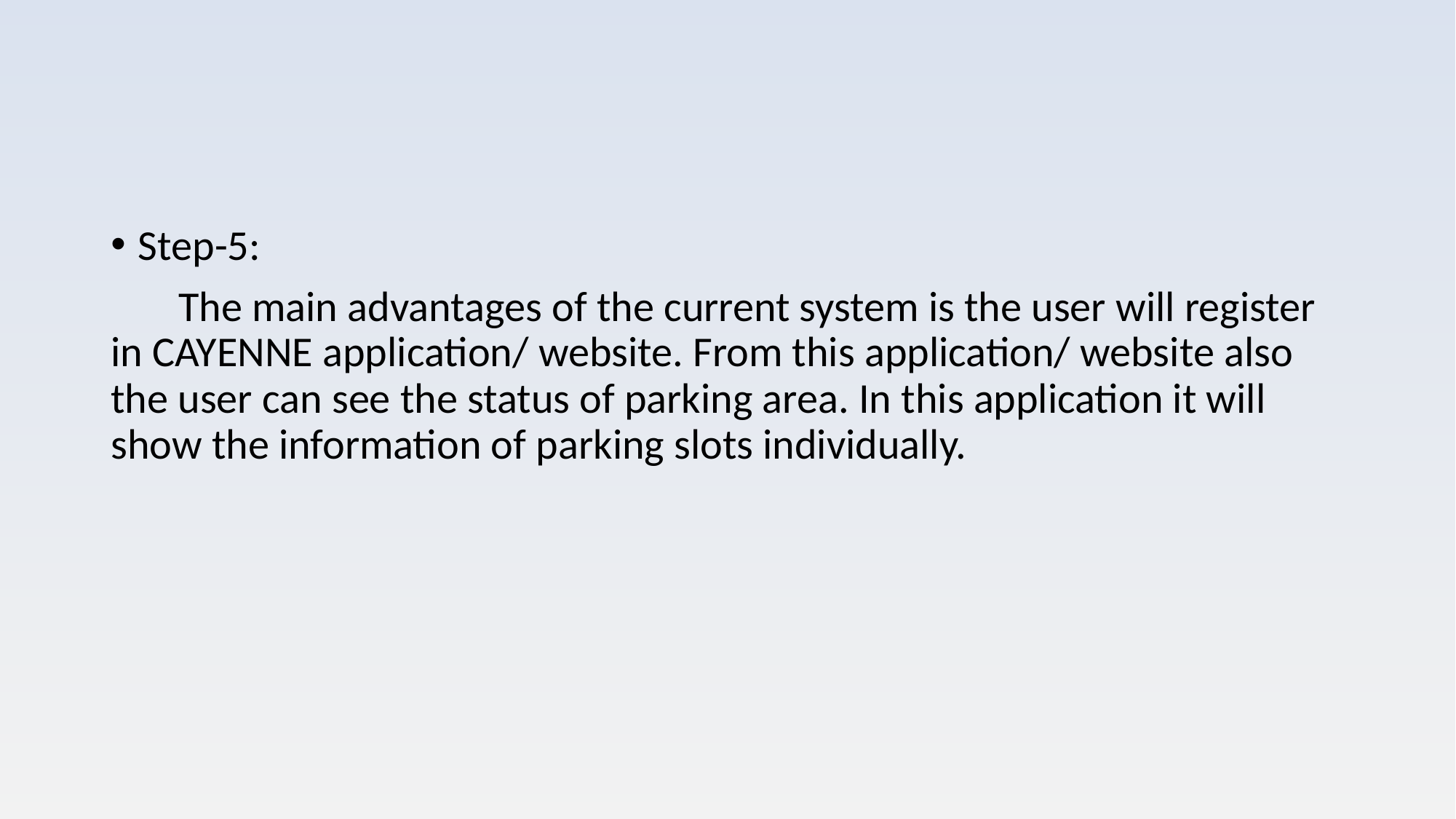

#
Step-5:
       The main advantages of the current system is the user will register in CAYENNE application/ website. From this application/ website also the user can see the status of parking area. In this application it will show the information of parking slots individually.